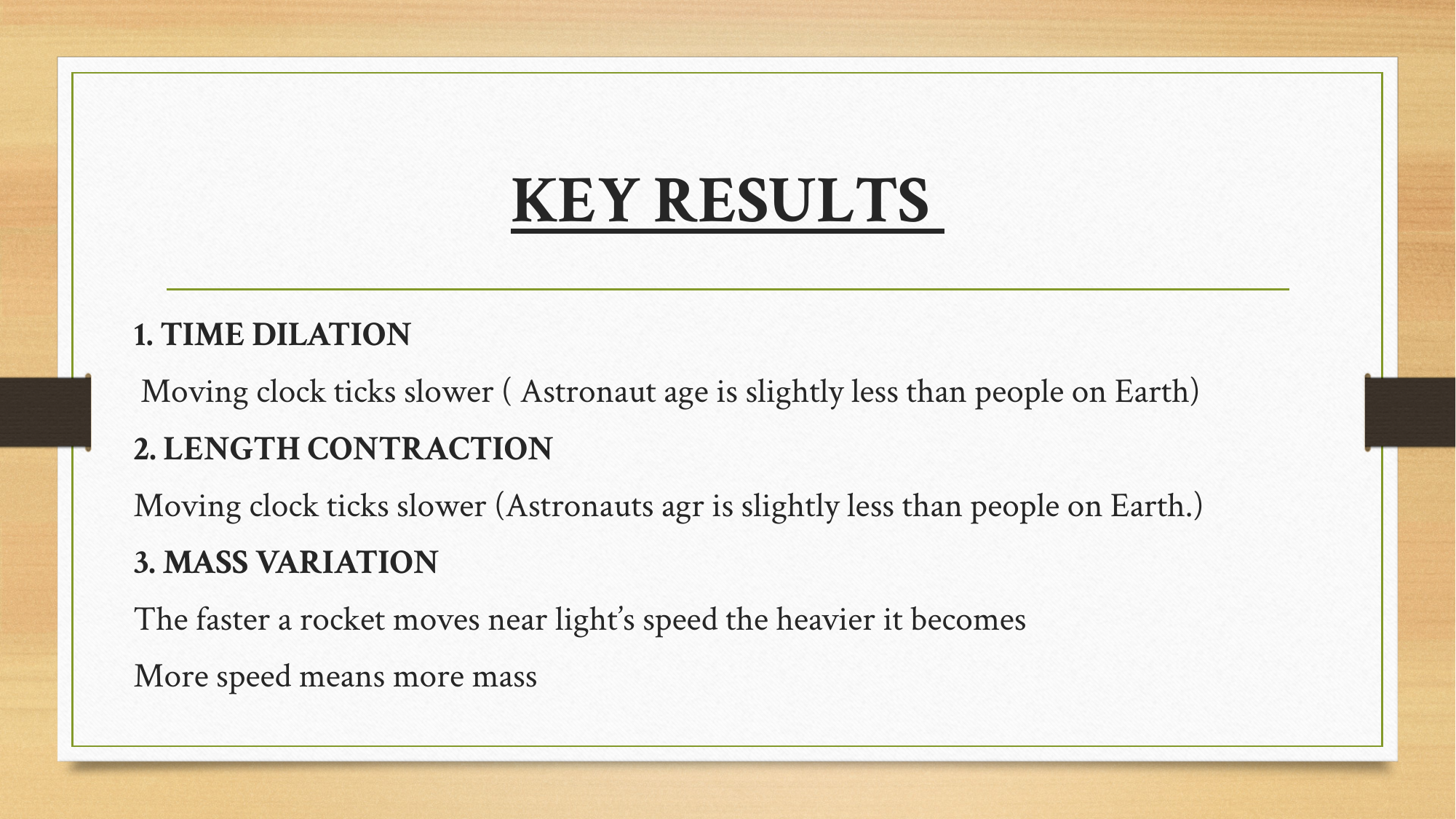

# KEY RESULTS
1. TIME DILATION
 Moving clock ticks slower ( Astronaut age is slightly less than people on Earth)
2. LENGTH CONTRACTION
Moving clock ticks slower (Astronauts agr is slightly less than people on Earth.)
3. MASS VARIATION
The faster a rocket moves near light’s speed the heavier it becomes
More speed means more mass